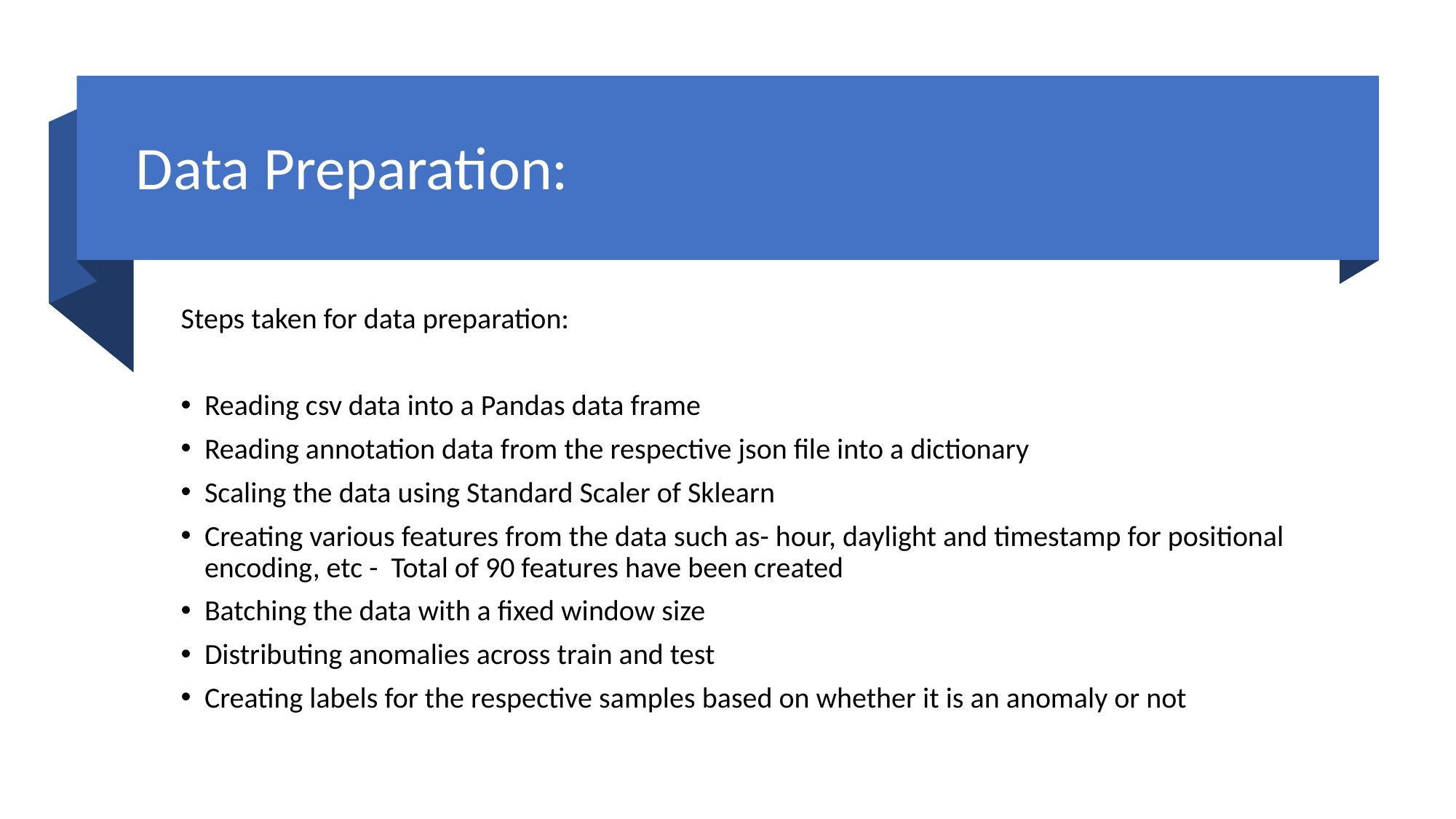

# Data Preparation:
Steps taken for data preparation:

Reading csv data into a Pandas data frame
Reading annotation data from the respective json file into a dictionary
Scaling the data using Standard Scaler of Sklearn
Creating various features from the data such as- hour, daylight and timestamp for positional encoding, etc -  Total of 90 features have been created
Batching the data with a fixed window size
Distributing anomalies across train and test
Creating labels for the respective samples based on whether it is an anomaly or not